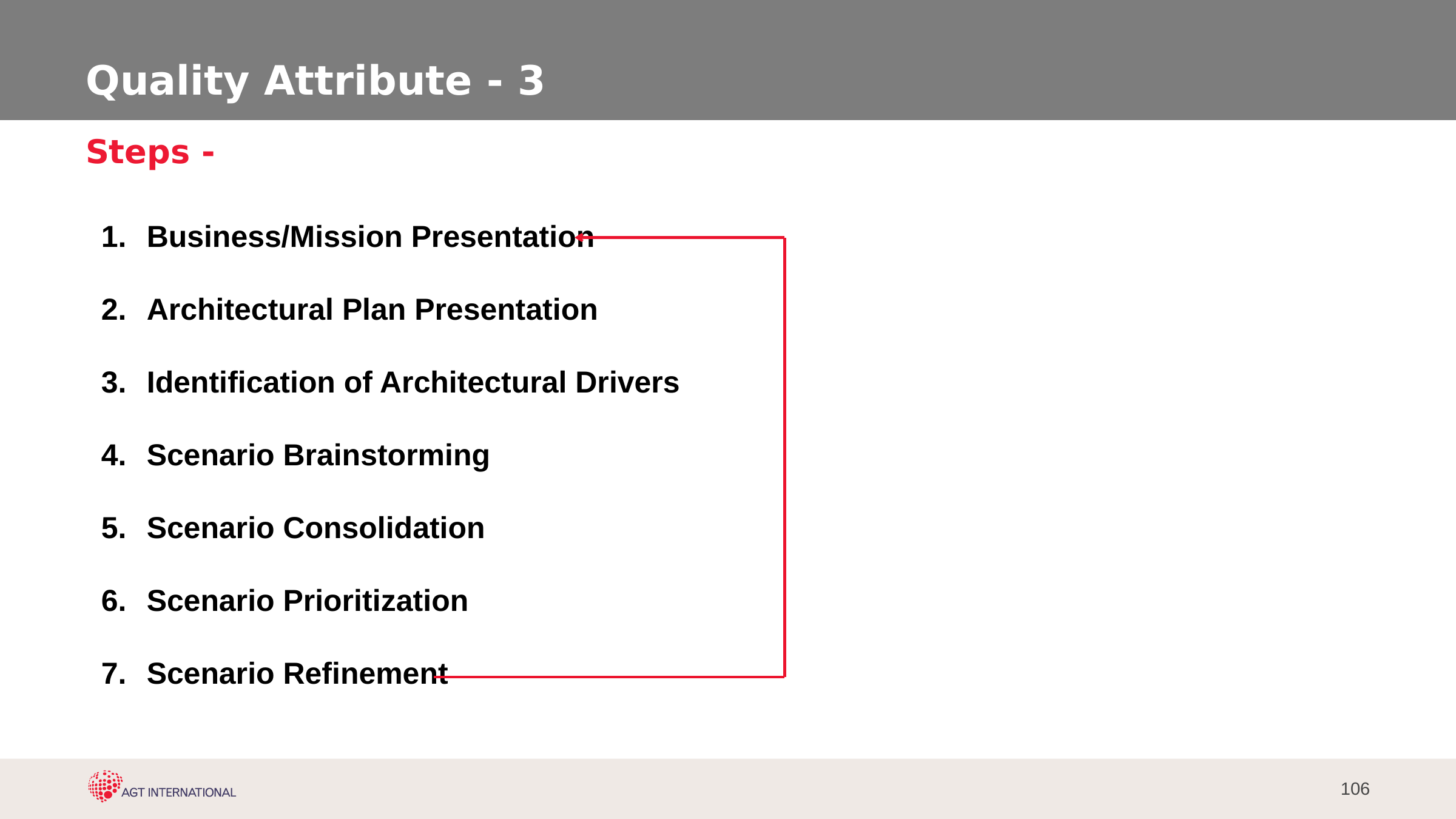

# Quality Attribute - 3
Steps -
Business/Mission Presentation

Architectural Plan Presentation

Identification of Architectural Drivers

Scenario Brainstorming

Scenario Consolidation

Scenario Prioritization

Scenario Refinement